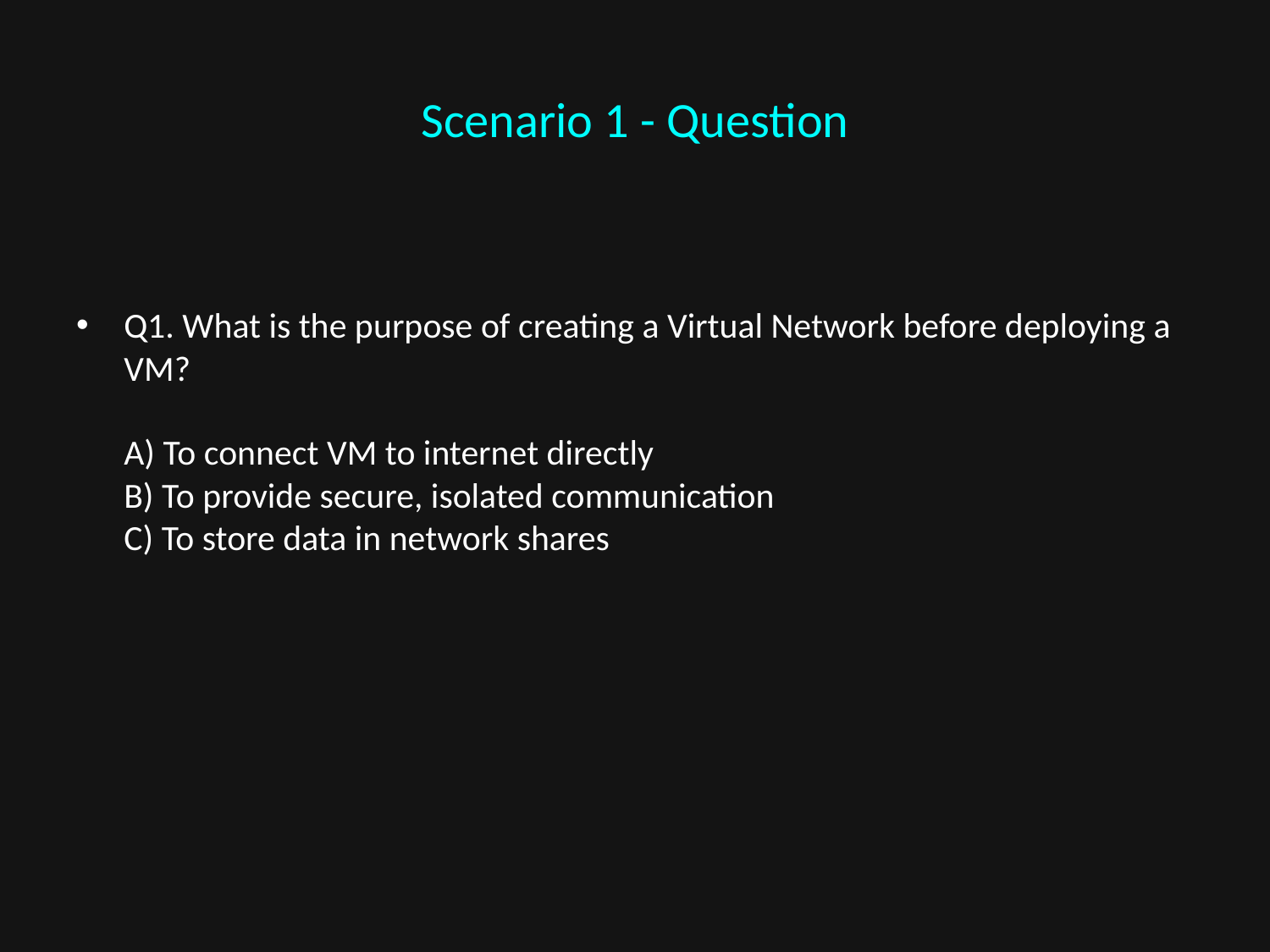

# Scenario 1 - Question

Q1. What is the purpose of creating a Virtual Network before deploying a VM?
A) To connect VM to internet directly
B) To provide secure, isolated communication
C) To store data in network shares